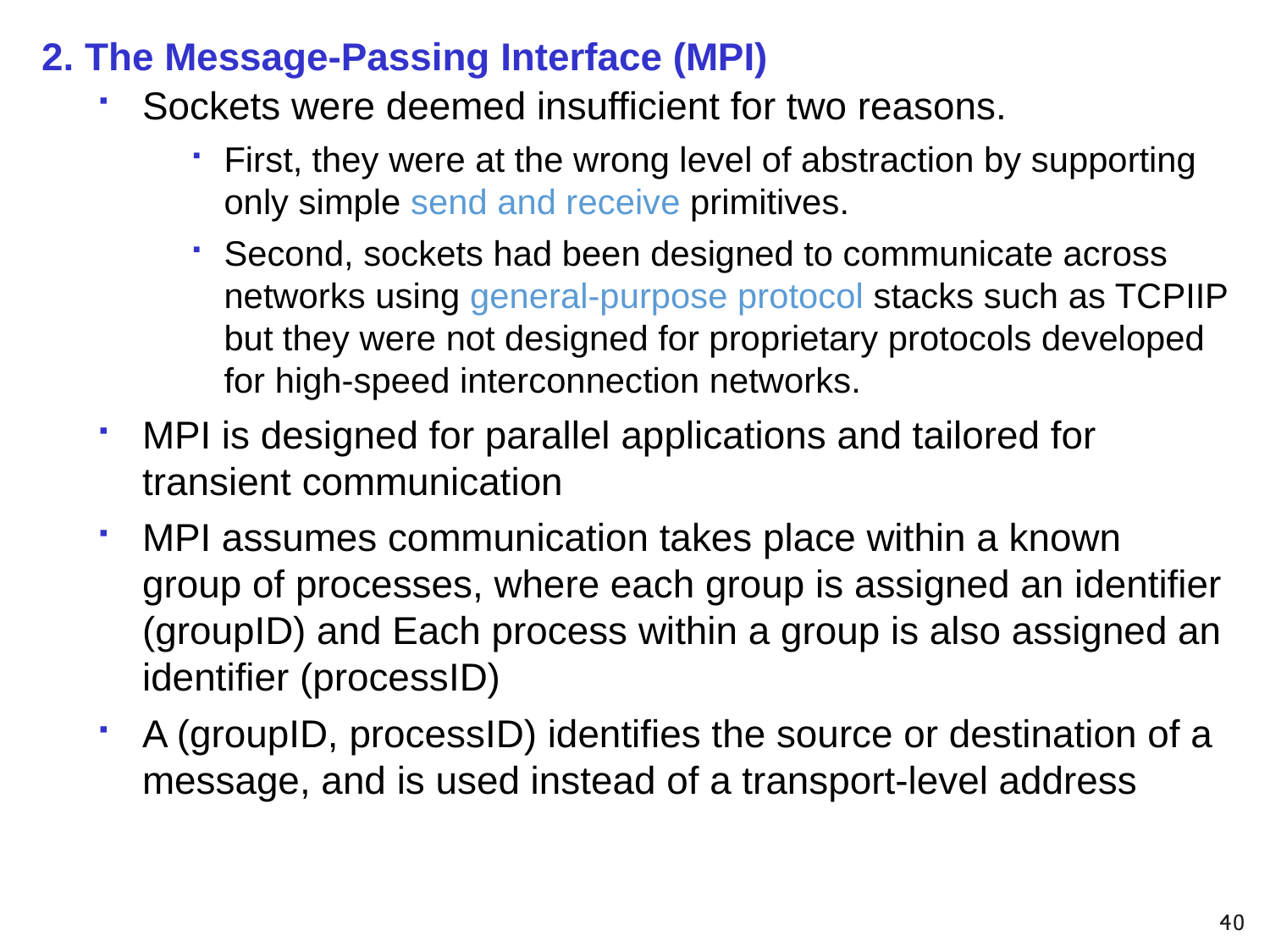

2. The Message-Passing Interface (MPI)
Sockets were deemed insufficient for two reasons.
First, they were at the wrong level of abstraction by supporting only simple send and receive primitives.
Second, sockets had been designed to communicate across networks using general-purpose protocol stacks such as TCPIIP but they were not designed for proprietary protocols developed for high-speed interconnection networks.
MPI is designed for parallel applications and tailored for transient communication
MPI assumes communication takes place within a known group of processes, where each group is assigned an identifier (groupID) and Each process within a group is also assigned an identifier (processID)
A (groupID, processID) identifies the source or destination of a message, and is used instead of a transport-level address
40